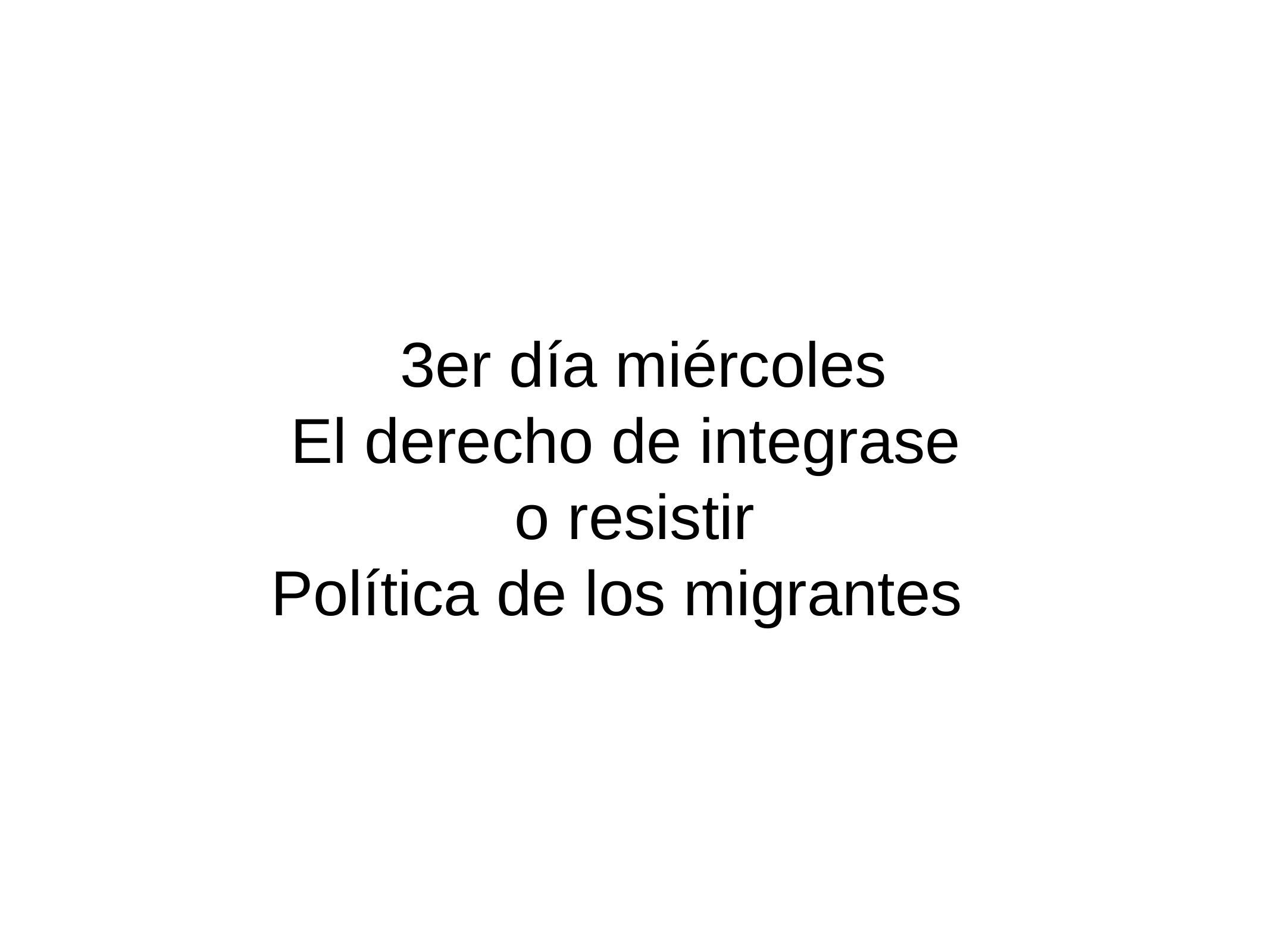

# 3er día miércoles
El derecho de integrase
o resistir
Política de los migrantes